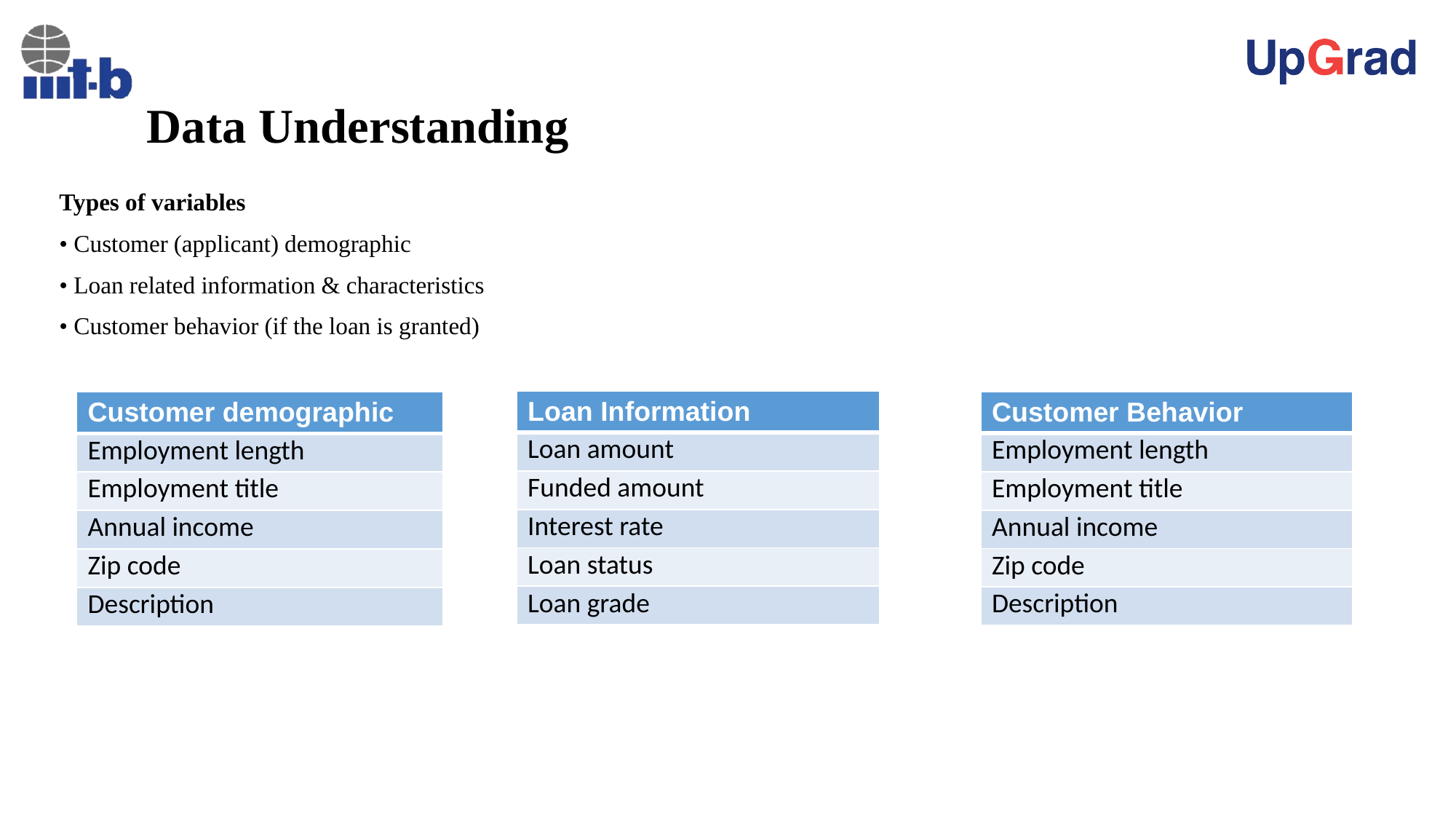

# Data Understanding
Types of variables
• Customer (applicant) demographic
• Loan related information & characteristics
• Customer behavior (if the loan is granted)

| Loan Information |
| --- |
| Loan amount |
| Funded amount |
| Interest rate |
| Loan status |
| Loan grade |
| Customer Behavior |
| --- |
| Employment length |
| Employment title |
| Annual income |
| Zip code |
| Description |
| Customer demographic |
| --- |
| Employment length |
| Employment title |
| Annual income |
| Zip code |
| Description |